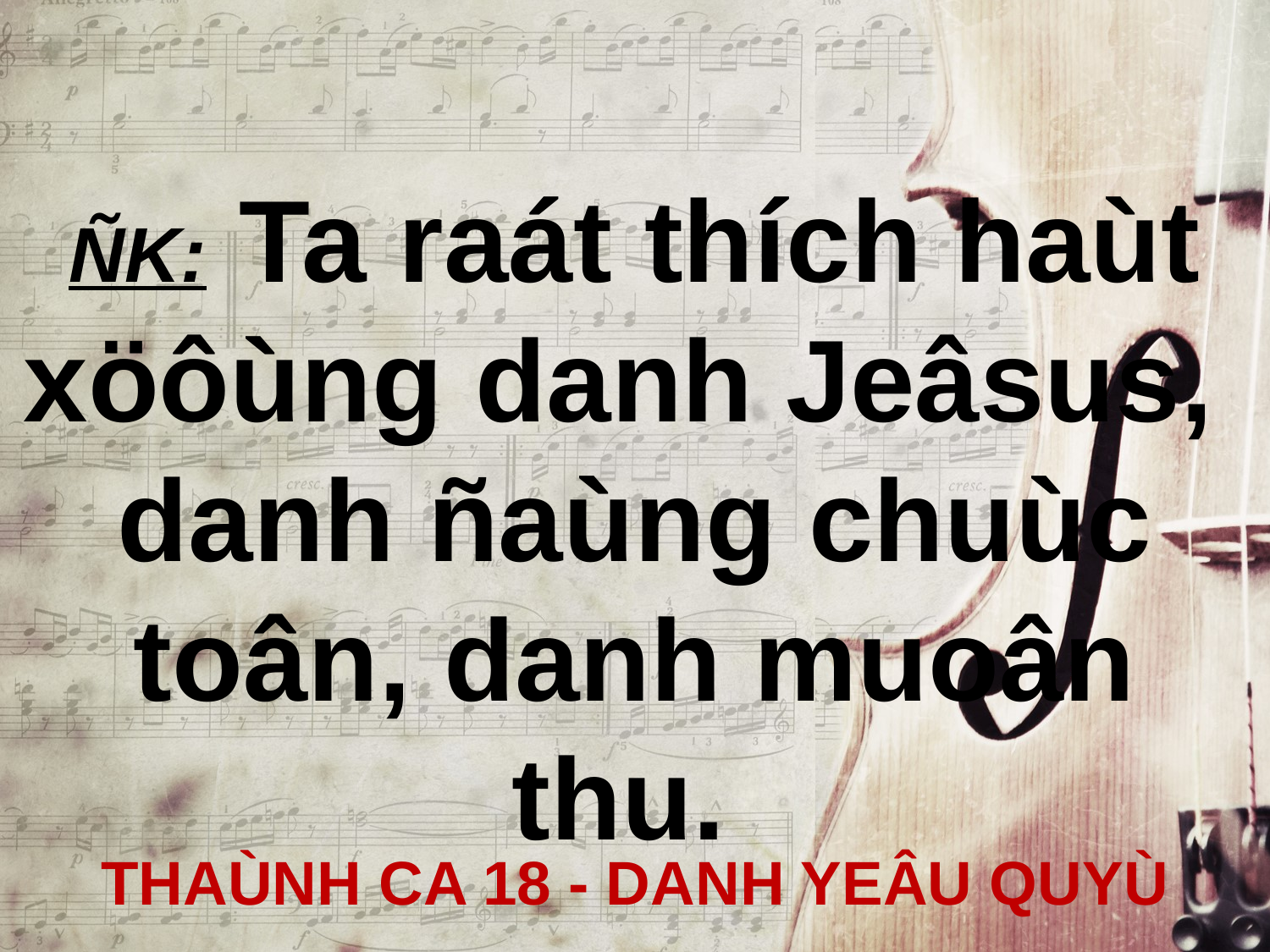

ÑK: Ta raát thích haùt xöôùng danh Jeâsus,
danh ñaùng chuùc toân, danh muoân thu.
THAÙNH CA 18 - DANH YEÂU QUYÙ